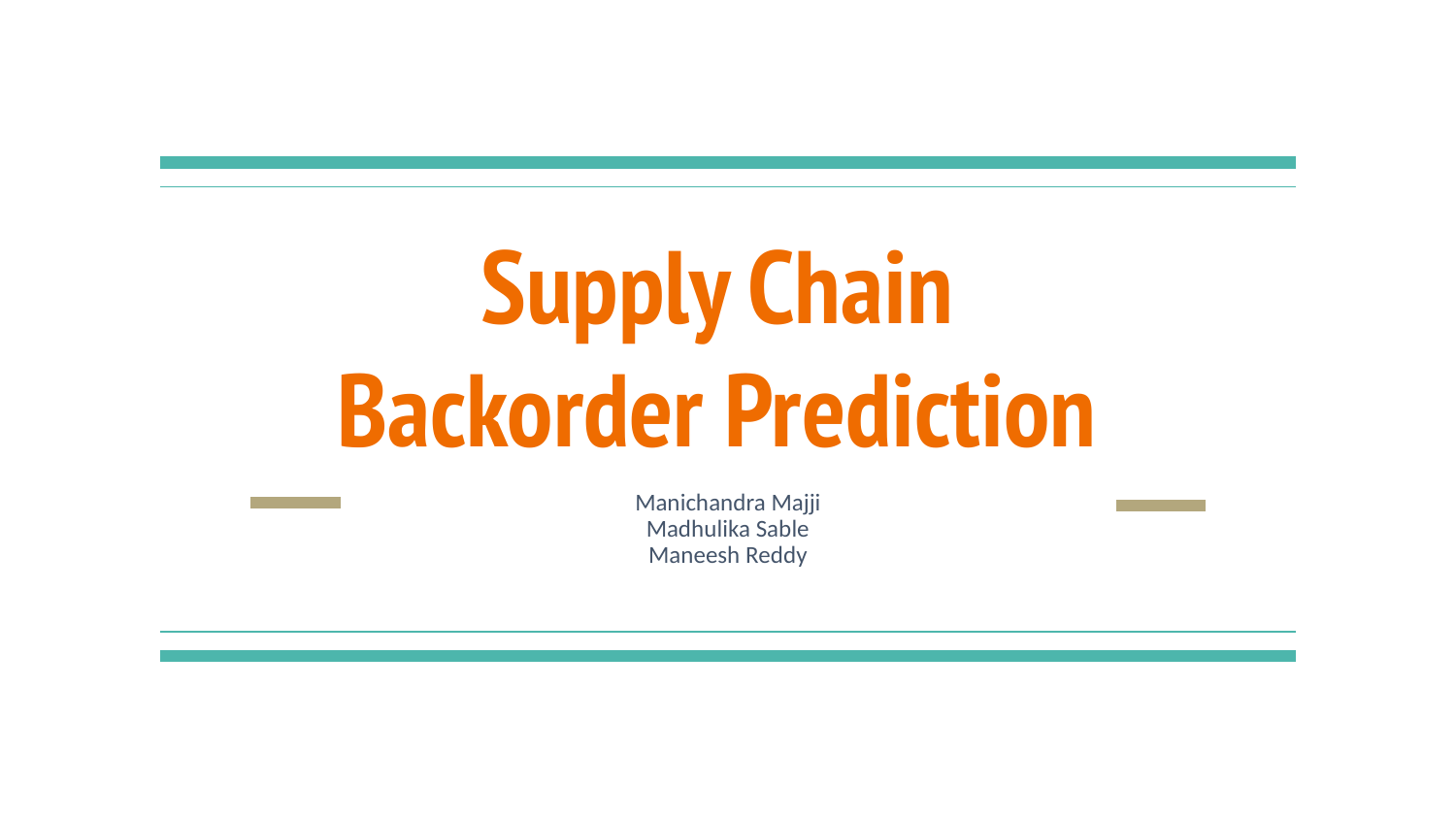

# Supply Chain
Backorder Prediction
Manichandra Majji
Madhulika Sable
Maneesh Reddy